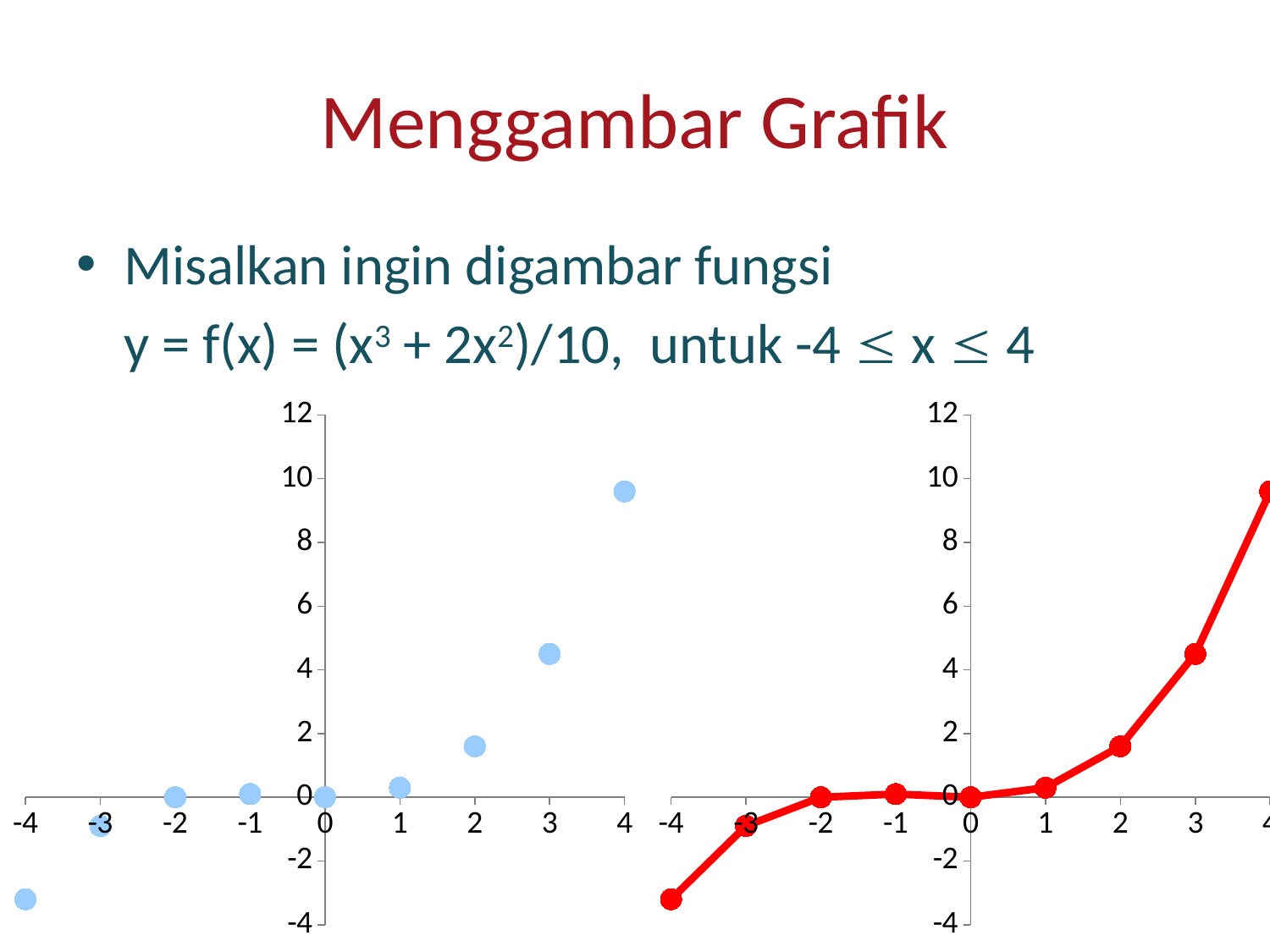

# Menggambar Grafik
Misalkan ingin digambar fungsi
	y = f(x) = (x3 + 2x2)/10,  untuk -4 ≤ x ≤ 4

### Chart

| Category | Y-Values |
|---|---|

### Chart

| Category | Y-Values |
|---|---|